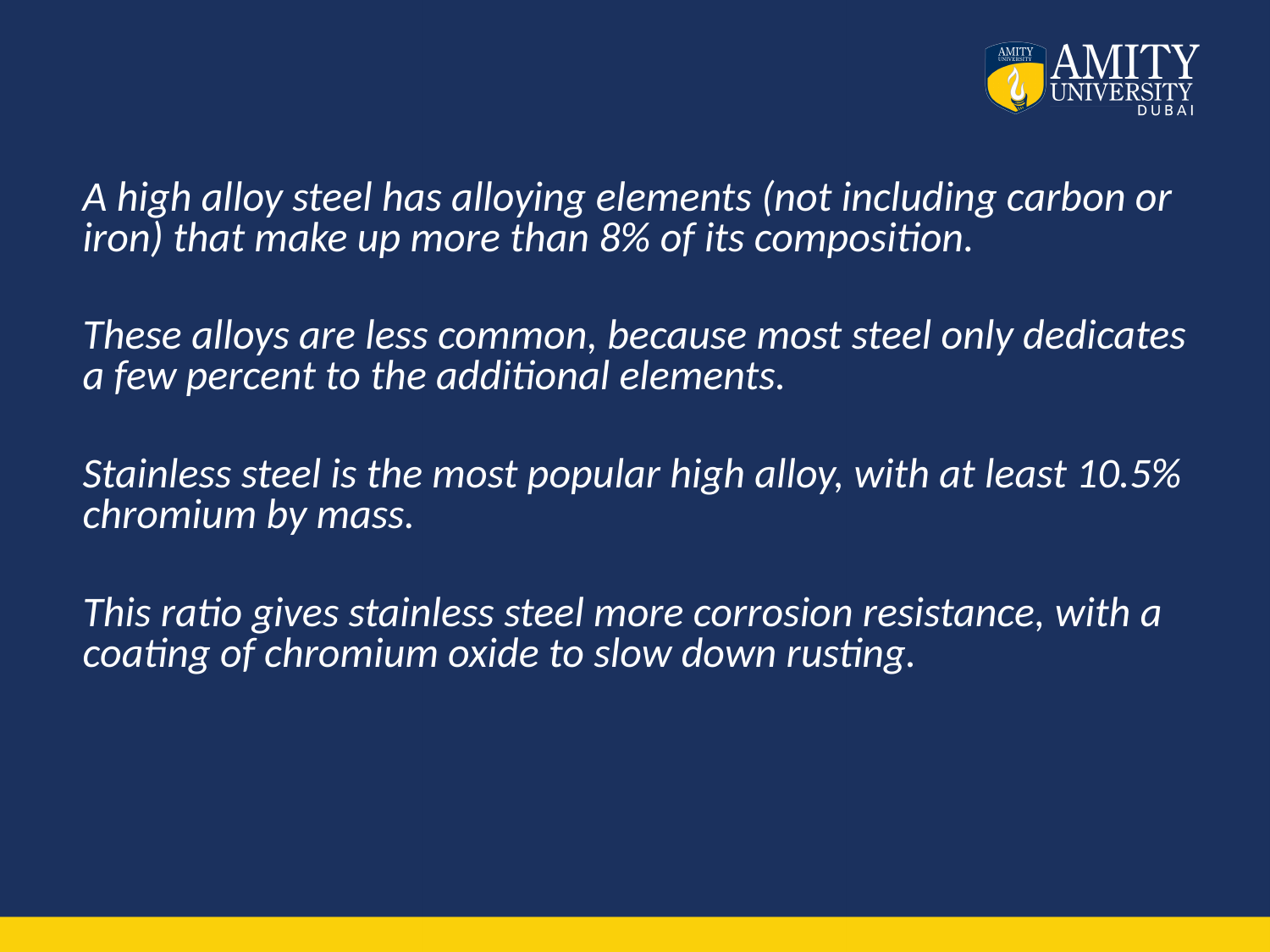

#
A high alloy steel has alloying elements (not including carbon or iron) that make up more than 8% of its composition.

These alloys are less common, because most steel only dedicates a few percent to the additional elements.

Stainless steel is the most popular high alloy, with at least 10.5% chromium by mass.

This ratio gives stainless steel more corrosion resistance, with a coating of chromium oxide to slow down rusting.